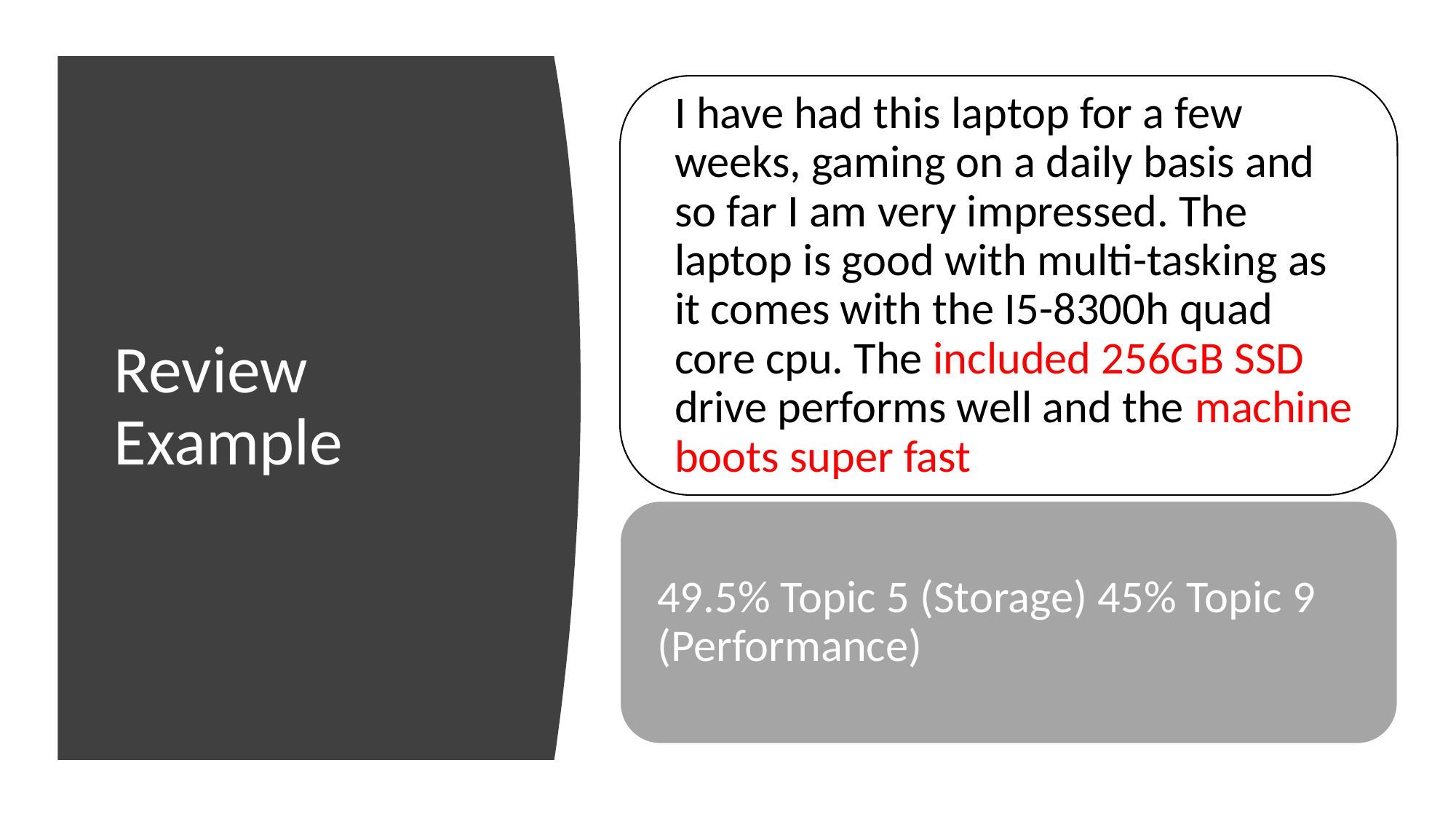

I have had this laptop for a few weeks, gaming on a daily basis and so far I am very impressed. The laptop is good with multi-tasking as it comes with the I5-8300h quad core cpu. The included 256GB SSD drive performs well and the machine boots super fast.
49.5% Topic 5 (Storage) 45% Topic 9 (Performance)

# Review Example